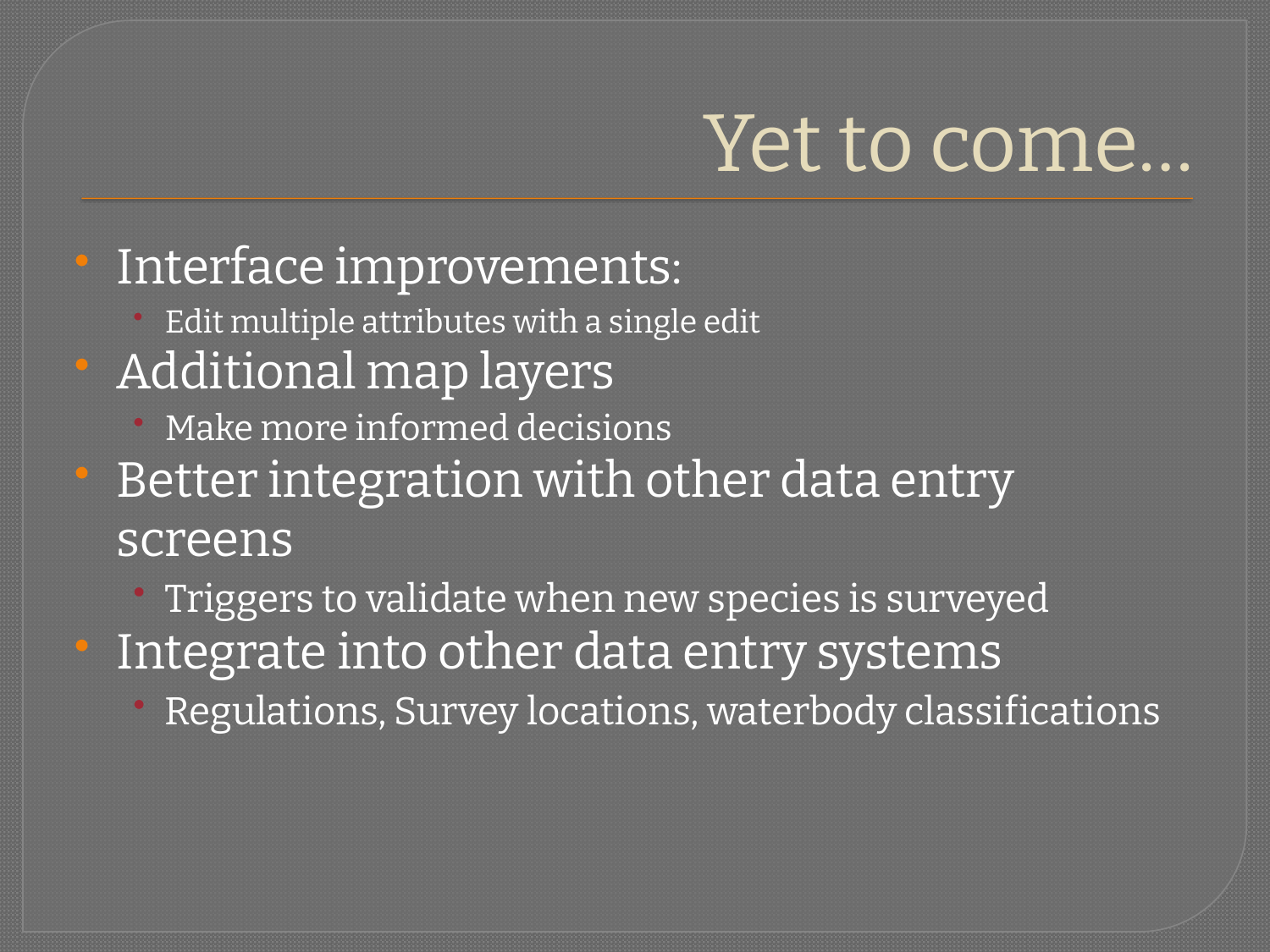

# Yet to come…
Interface improvements:
Edit multiple attributes with a single edit
Additional map layers
Make more informed decisions
Better integration with other data entry screens
Triggers to validate when new species is surveyed
Integrate into other data entry systems
Regulations, Survey locations, waterbody classifications